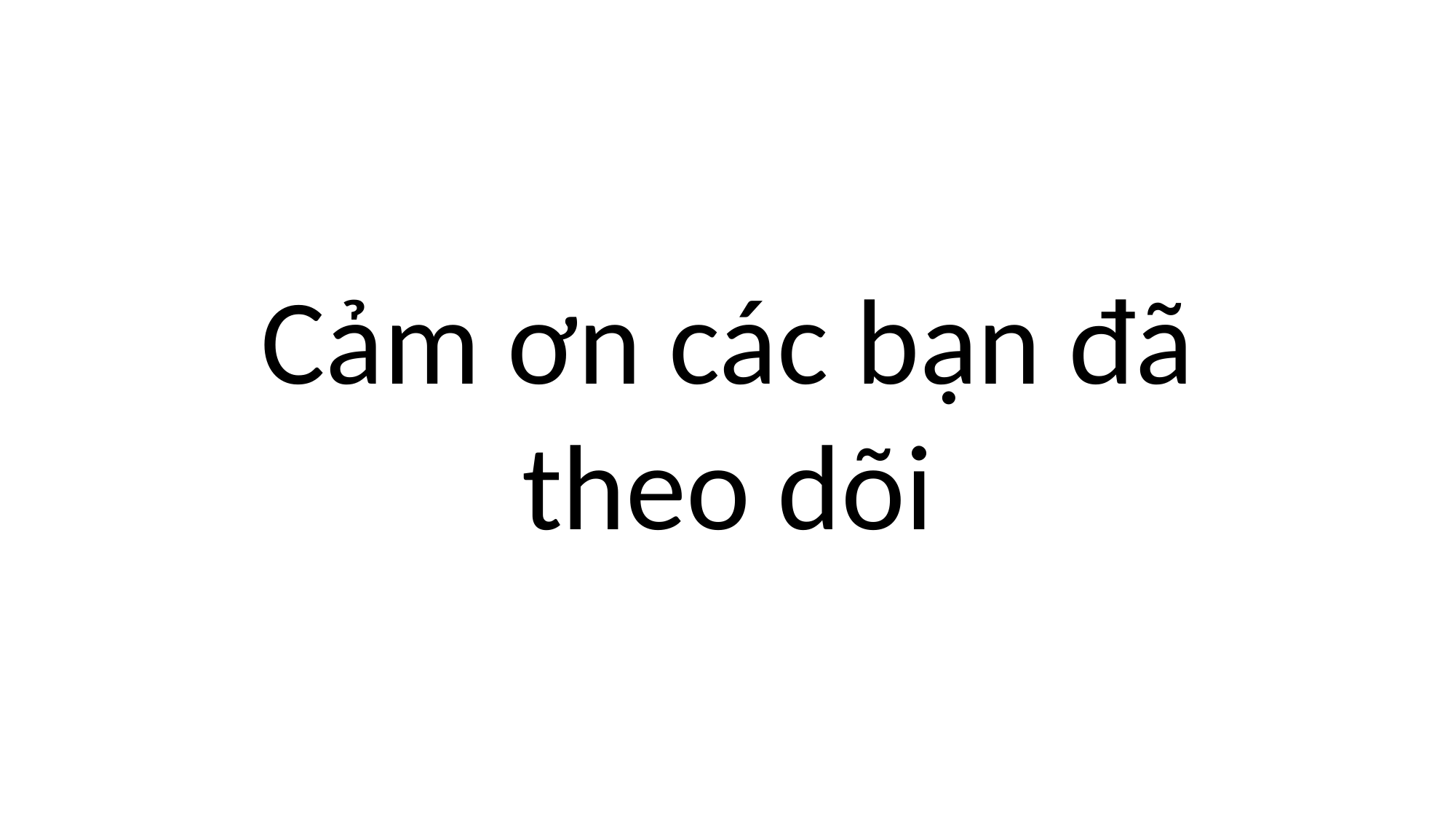

Cảm ơn các bạn đã theo dõi